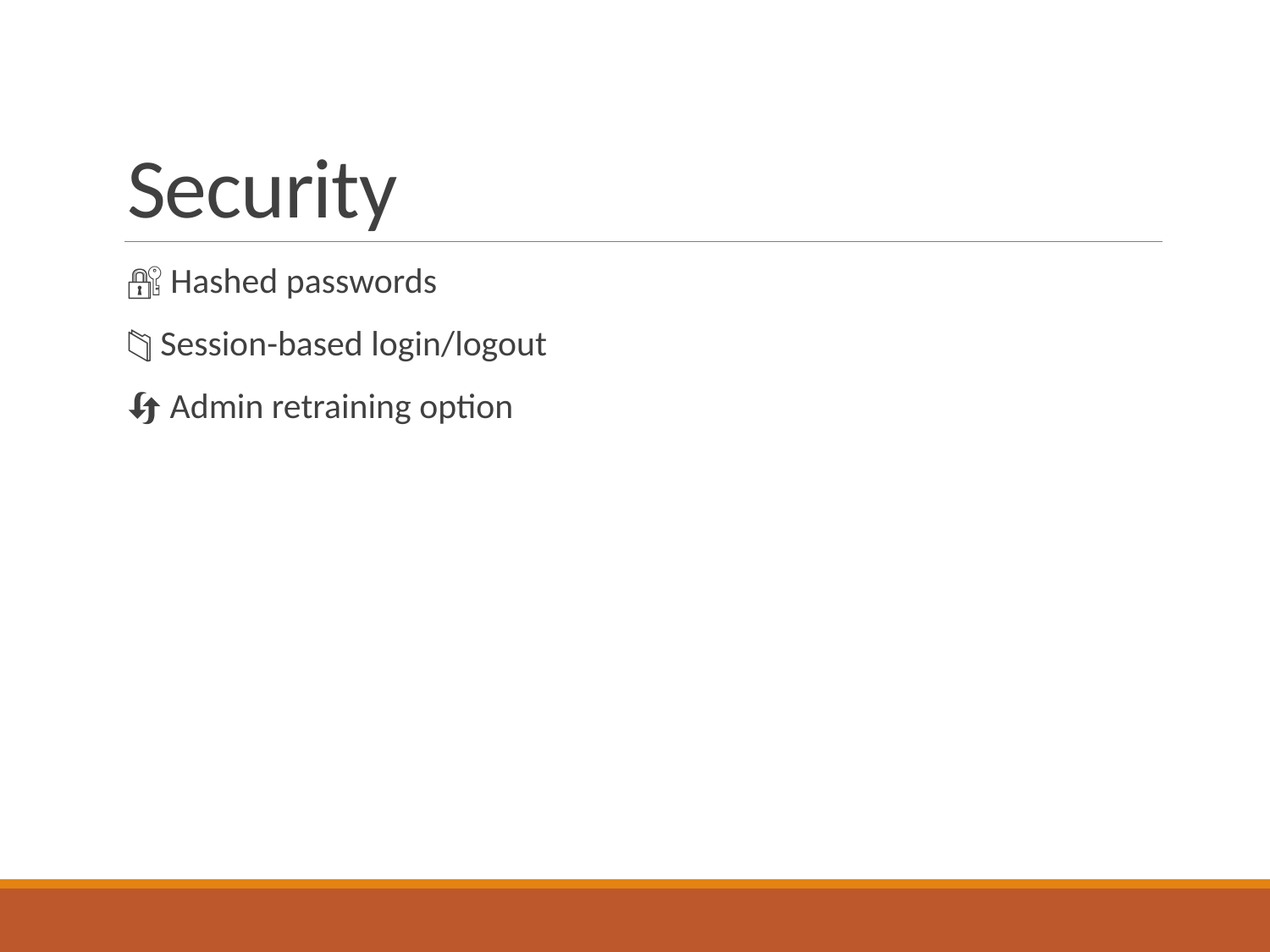

# Security
🔐 Hashed passwords
📁 Session-based login/logout
🔄 Admin retraining option